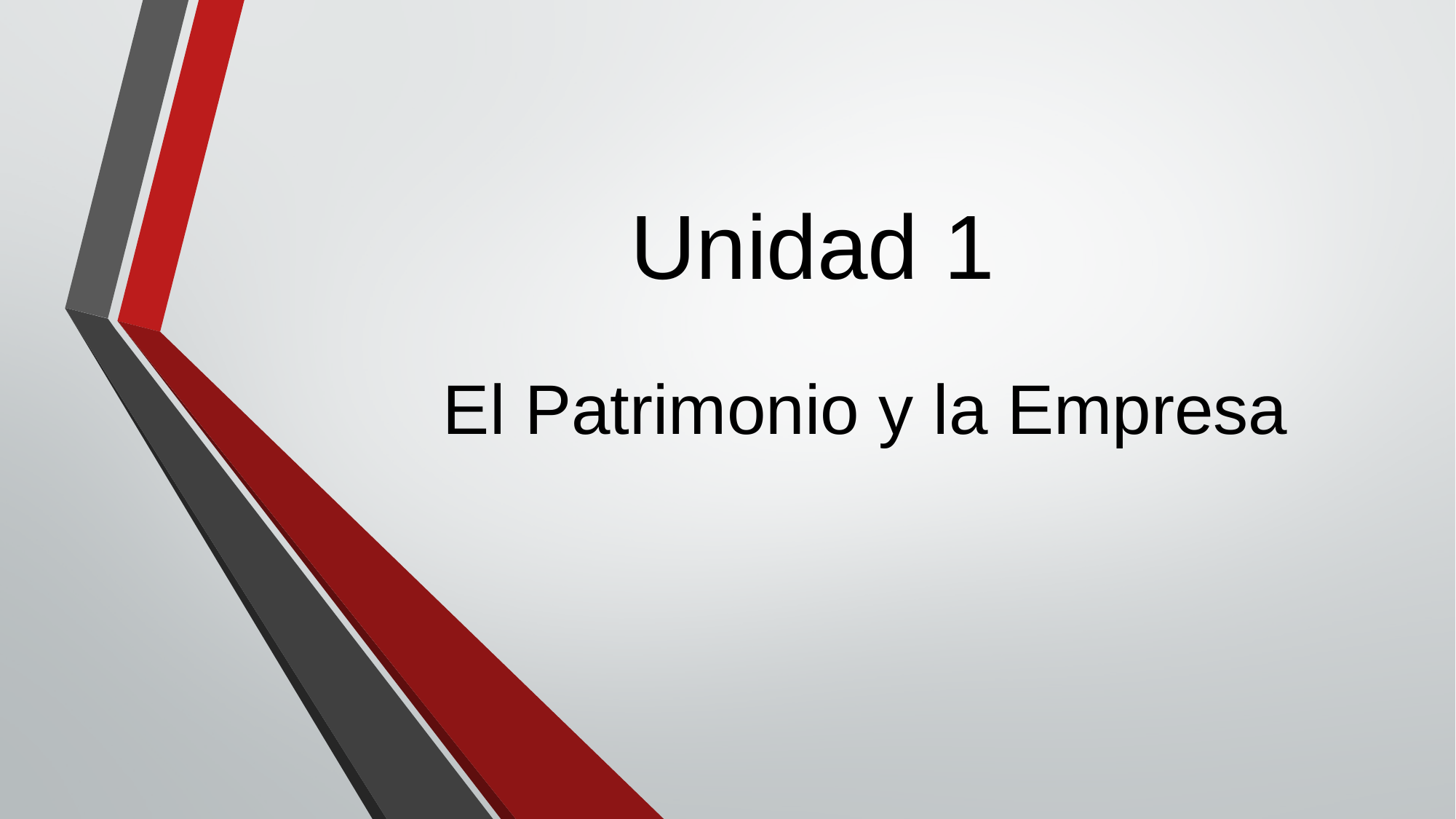

# Unidad 1
El Patrimonio y la Empresa